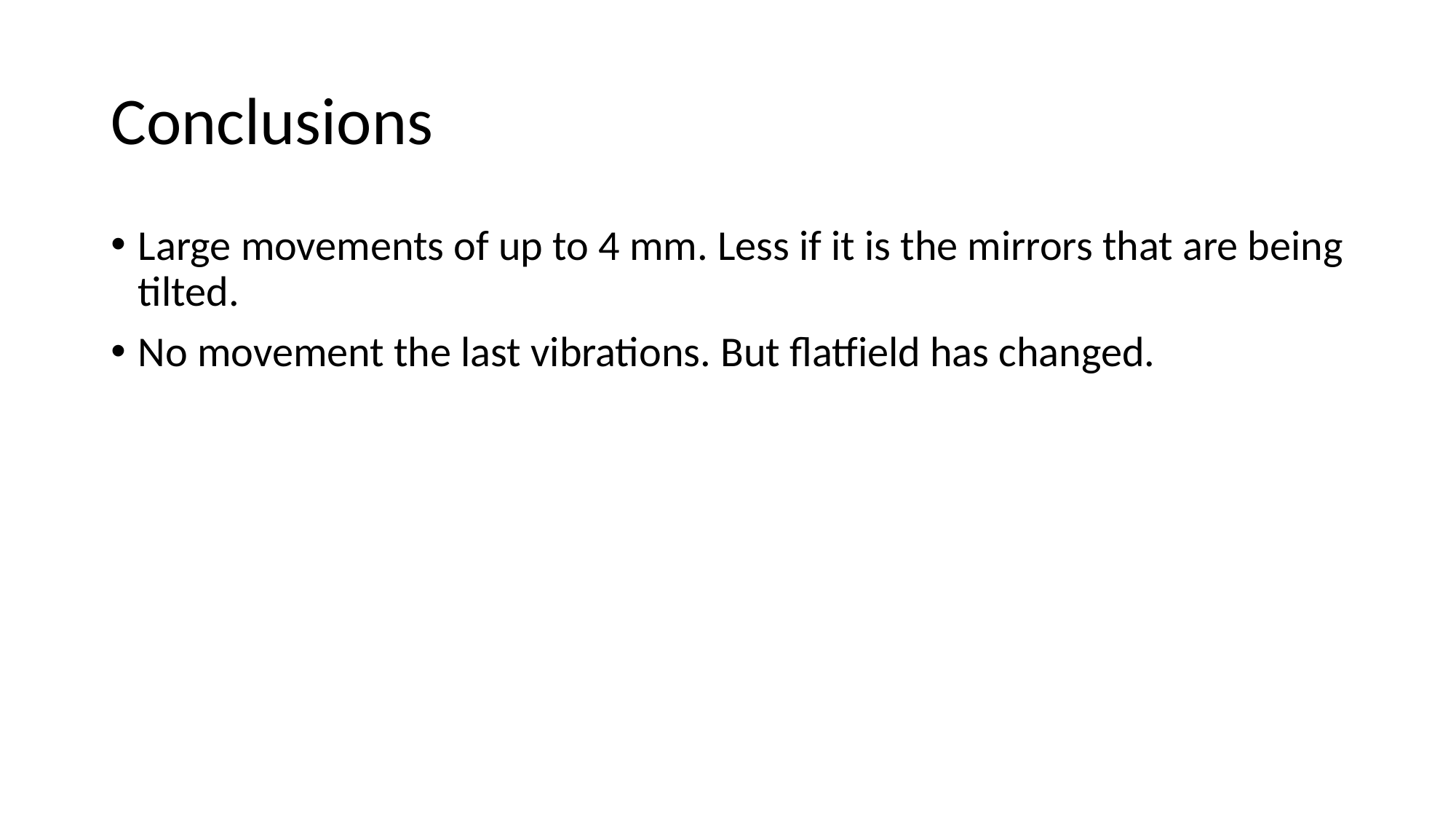

# Conclusions
Large movements of up to 4 mm. Less if it is the mirrors that are being tilted.
No movement the last vibrations. But flatfield has changed.